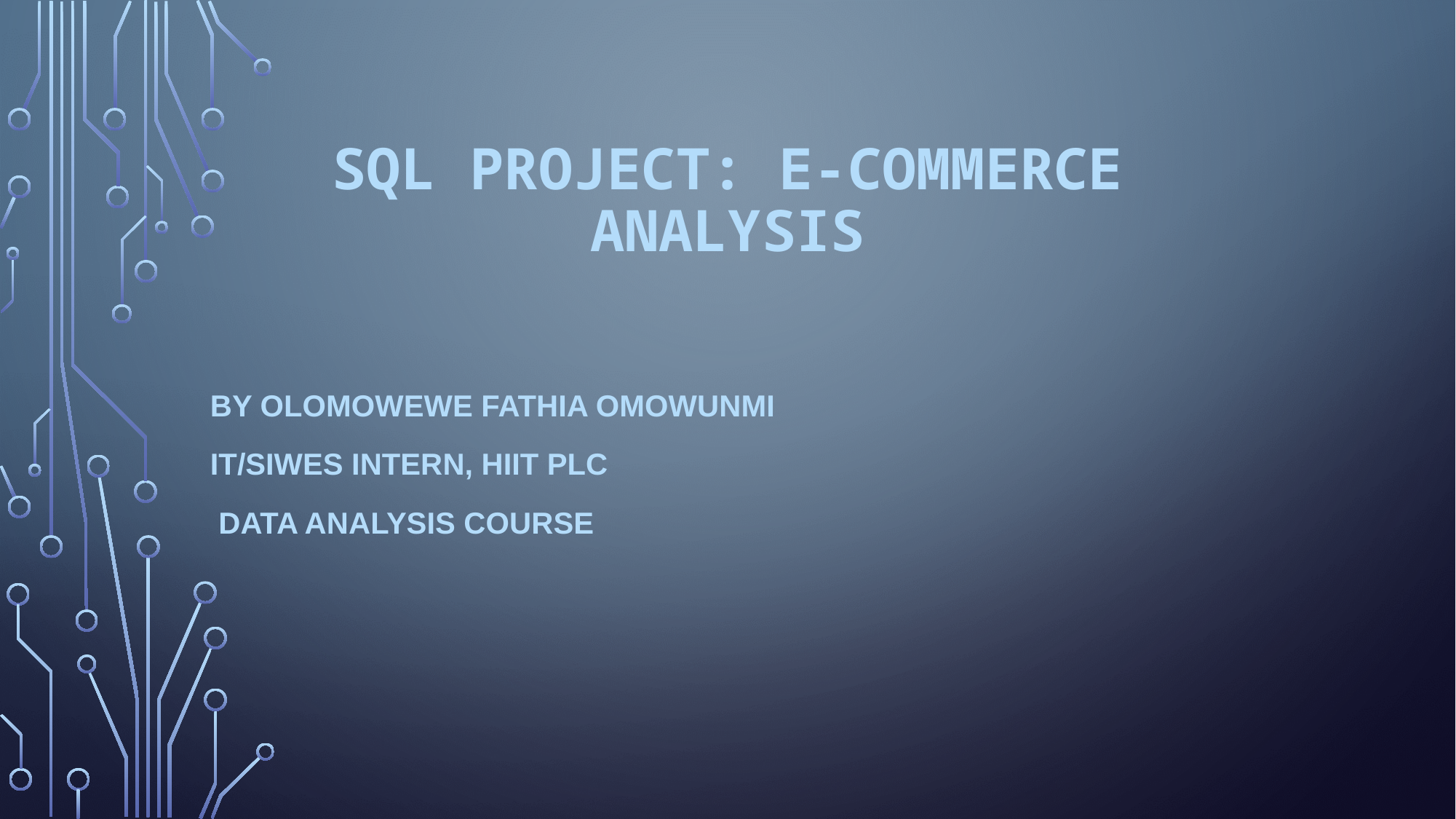

# SQL PROJECT: E-COMMERCE ANALYSIS
BY OLOMOWEWE FATHIA OMOWUNMI
IT/SIWES Intern, HiiT Plc
 DATA ANALYSIS course